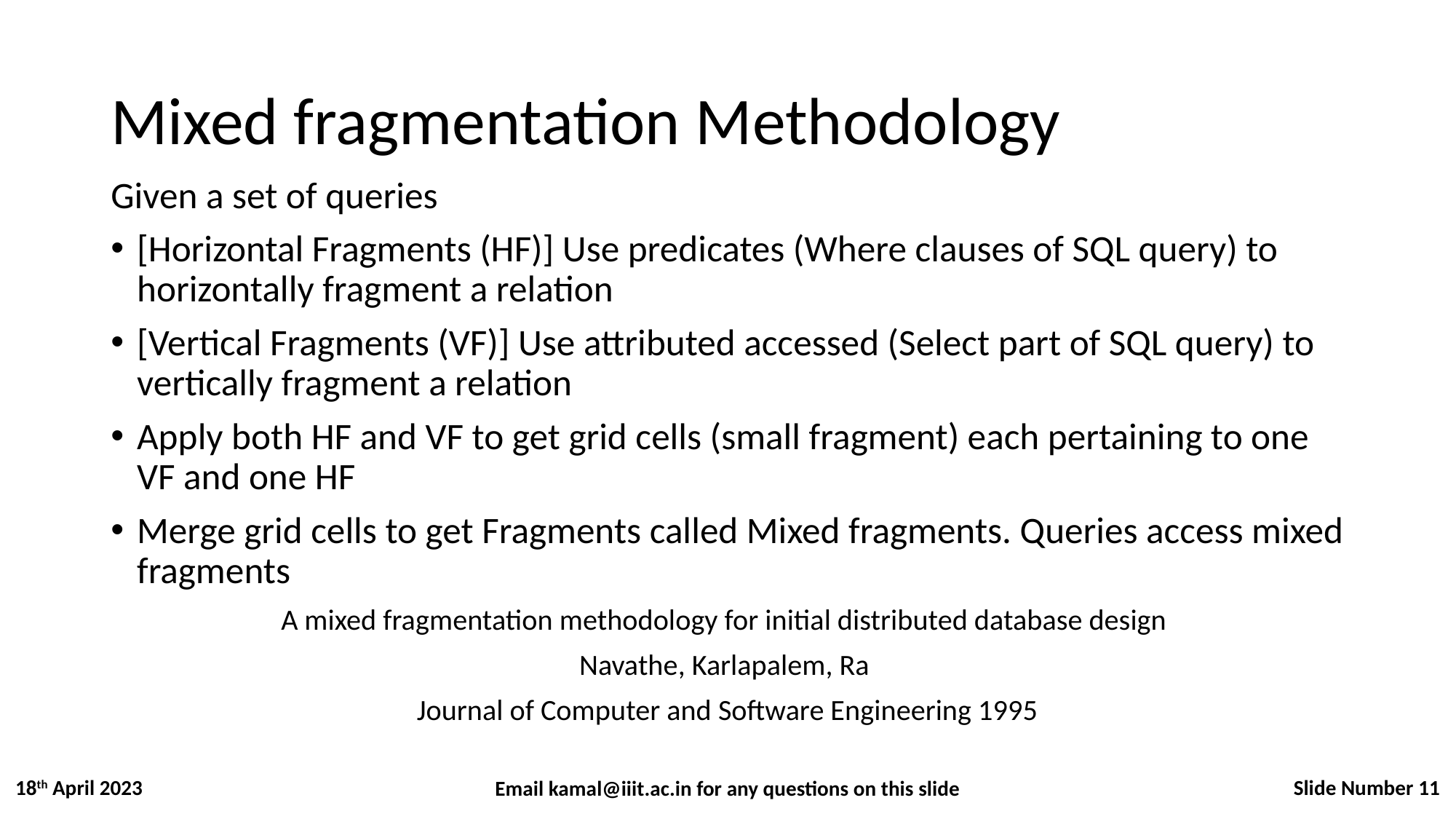

# Mixed fragmentation Methodology
Given a set of queries
[Horizontal Fragments (HF)] Use predicates (Where clauses of SQL query) to horizontally fragment a relation
[Vertical Fragments (VF)] Use attributed accessed (Select part of SQL query) to vertically fragment a relation
Apply both HF and VF to get grid cells (small fragment) each pertaining to one VF and one HF
Merge grid cells to get Fragments called Mixed fragments. Queries access mixed fragments
A mixed fragmentation methodology for initial distributed database design
Navathe, Karlapalem, Ra
Journal of Computer and Software Engineering 1995
Slide Number 11
18th April 2023
Email kamal@iiit.ac.in for any questions on this slide